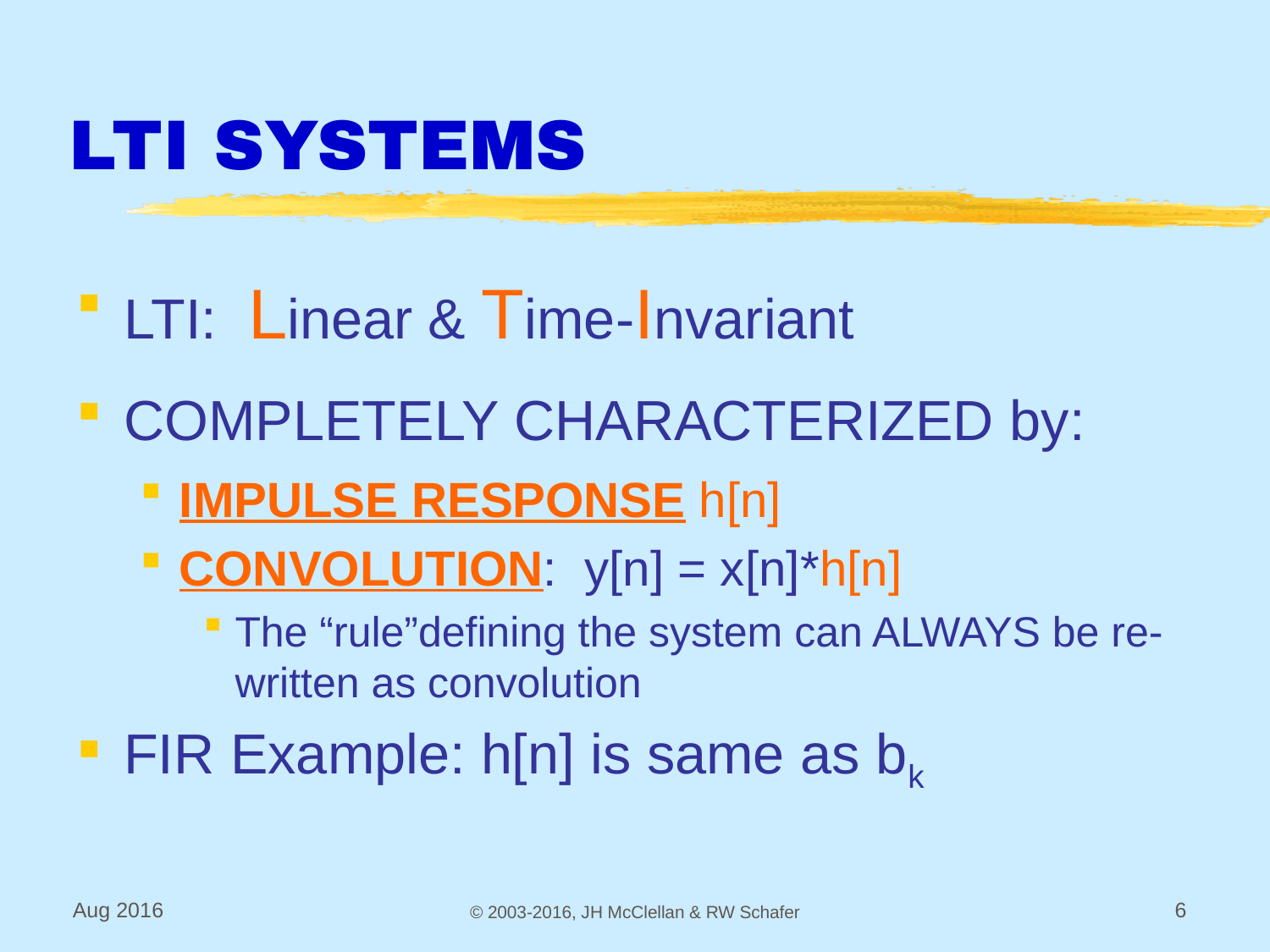

# LTI SYSTEMS
LTI:  Linear & Time-Invariant
COMPLETELY CHARACTERIZED by:
IMPULSE RESPONSE h[n]
CONVOLUTION:  y[n] = x[n]*h[n]
The “rule”defining the system can ALWAYS be re-written as convolution
FIR Example: h[n] is same as bk
Aug 2016
© 2003-2016, JH McClellan & RW Schafer
6